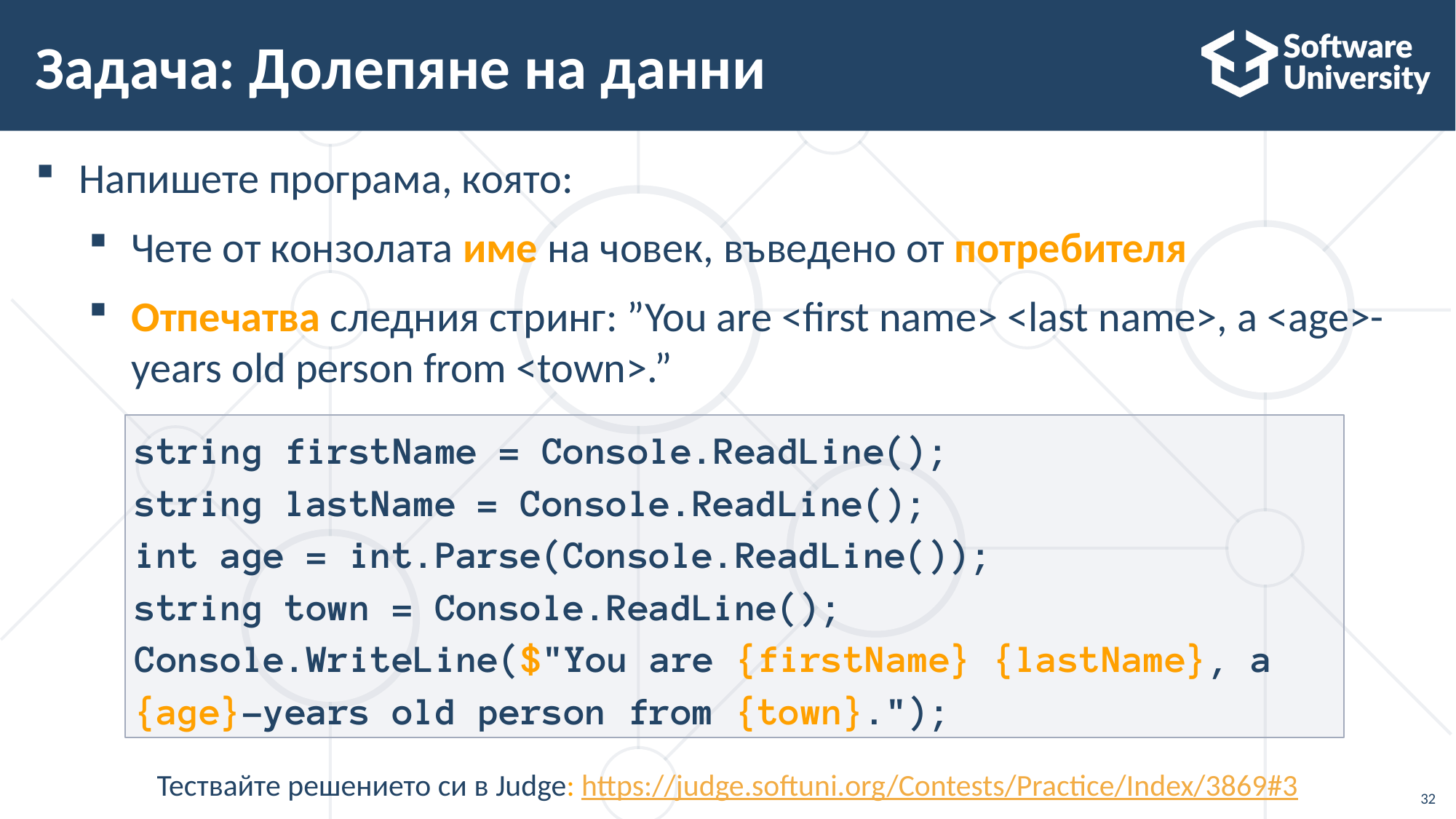

# Задача: Долепяне на данни
Напишете програма, която:
Чете от конзолата име на човек, въведено от потребителя
Отпечатва следния стринг: ”You are <first name> <last name>, a <age>-years old person from <town>.”

string firstName = Console.ReadLine();
string lastName = Console.ReadLine();
int age = int.Parse(Console.ReadLine());
string town = Console.ReadLine();
Console.WriteLine($"You are {firstName} {lastName}, a {age}-years old person from {town}.");
Тествайте решението си в Judge: https://judge.softuni.org/Contests/Practice/Index/3869#3
32